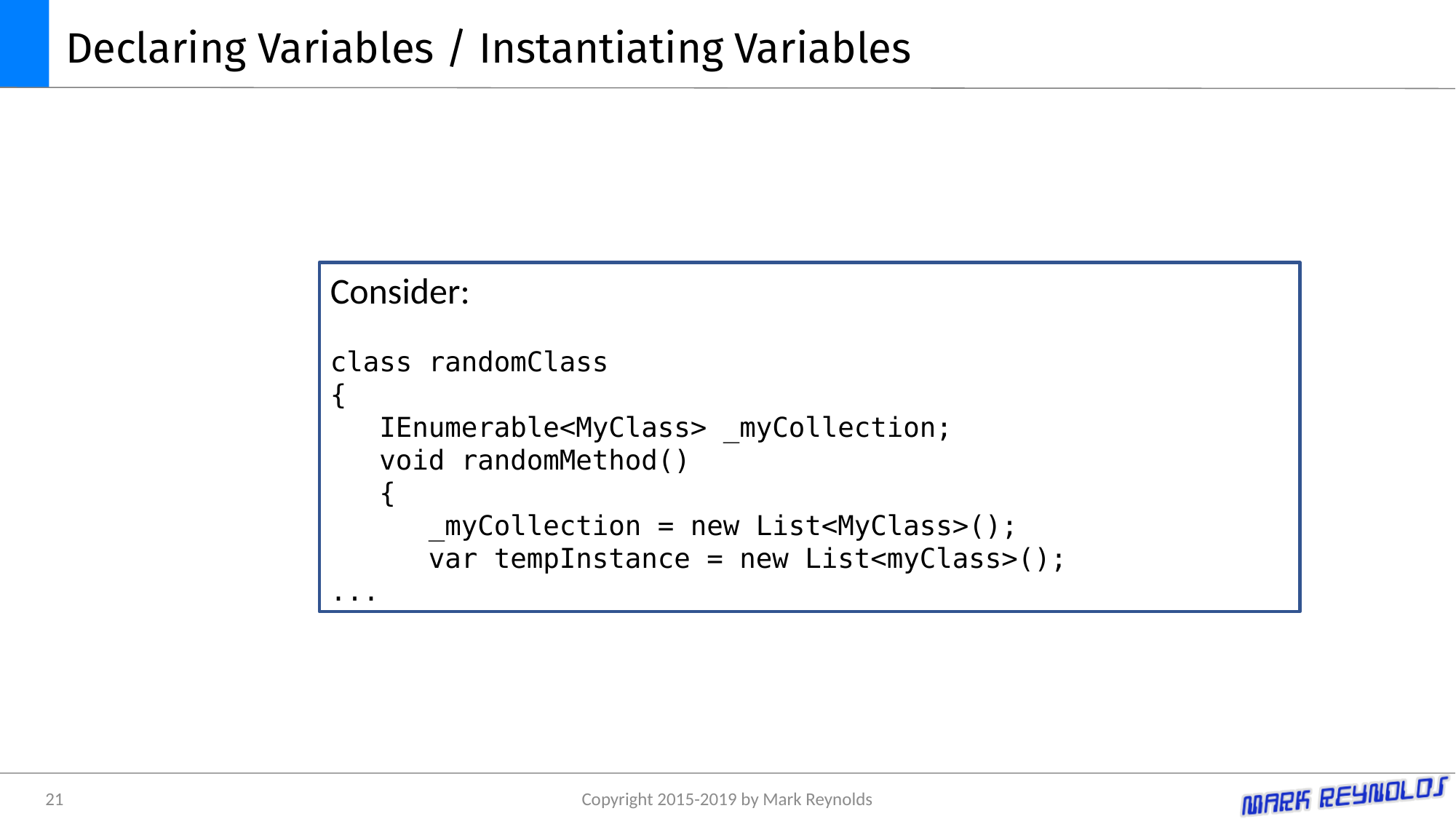

# Declaring Variables / Instantiating Variables
Consider:

class randomClass
{
   IEnumerable<MyClass> _myCollection;
   void randomMethod()
   {
      _myCollection = new List<MyClass>();
      var tempInstance = new List<myClass>();
...
21
Copyright 2015-2019 by Mark Reynolds